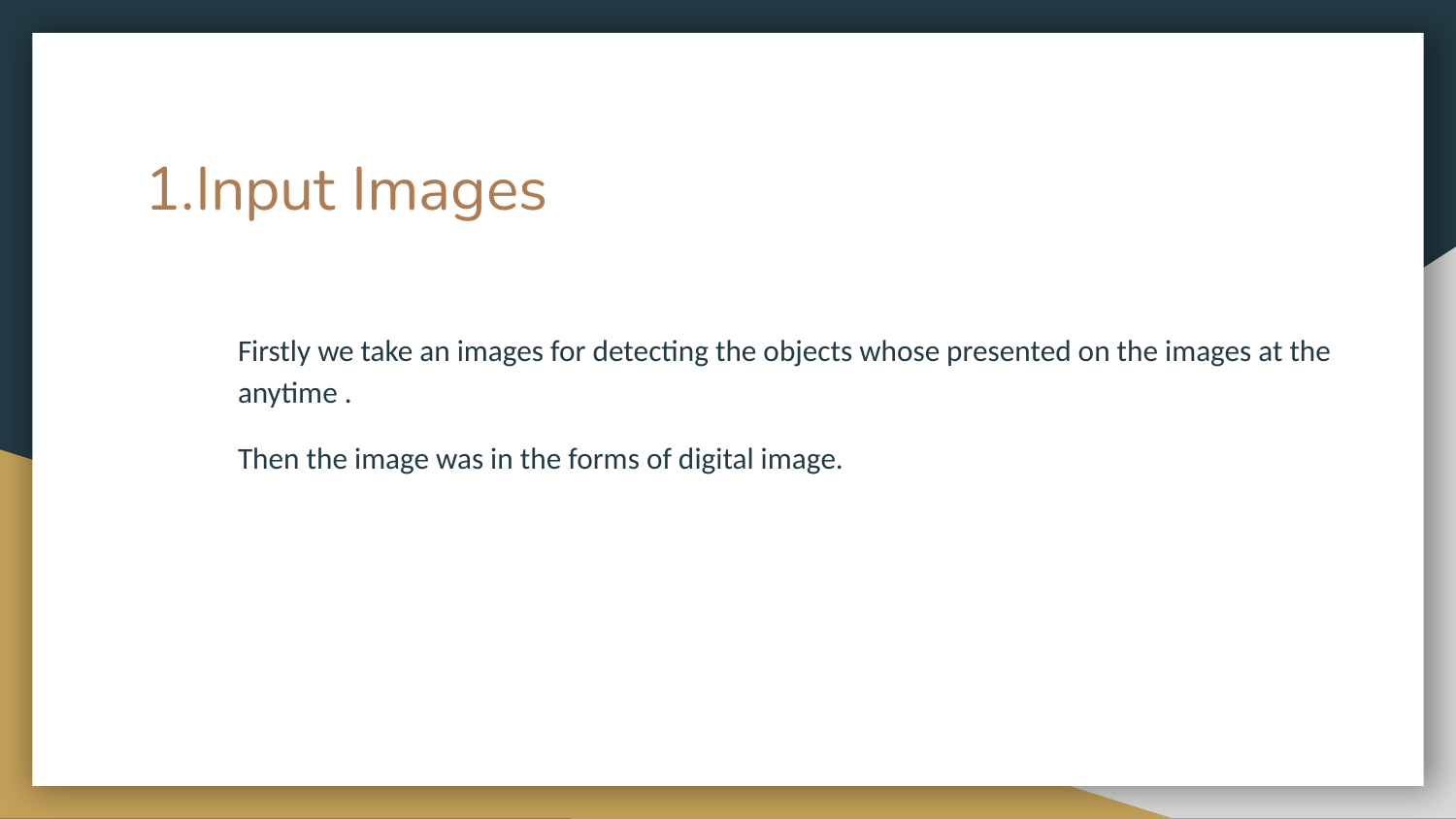

# 1.Input Images
Firstly we take an images for detecting the objects whose presented on the images at the anytime .
Then the image was in the forms of digital image.